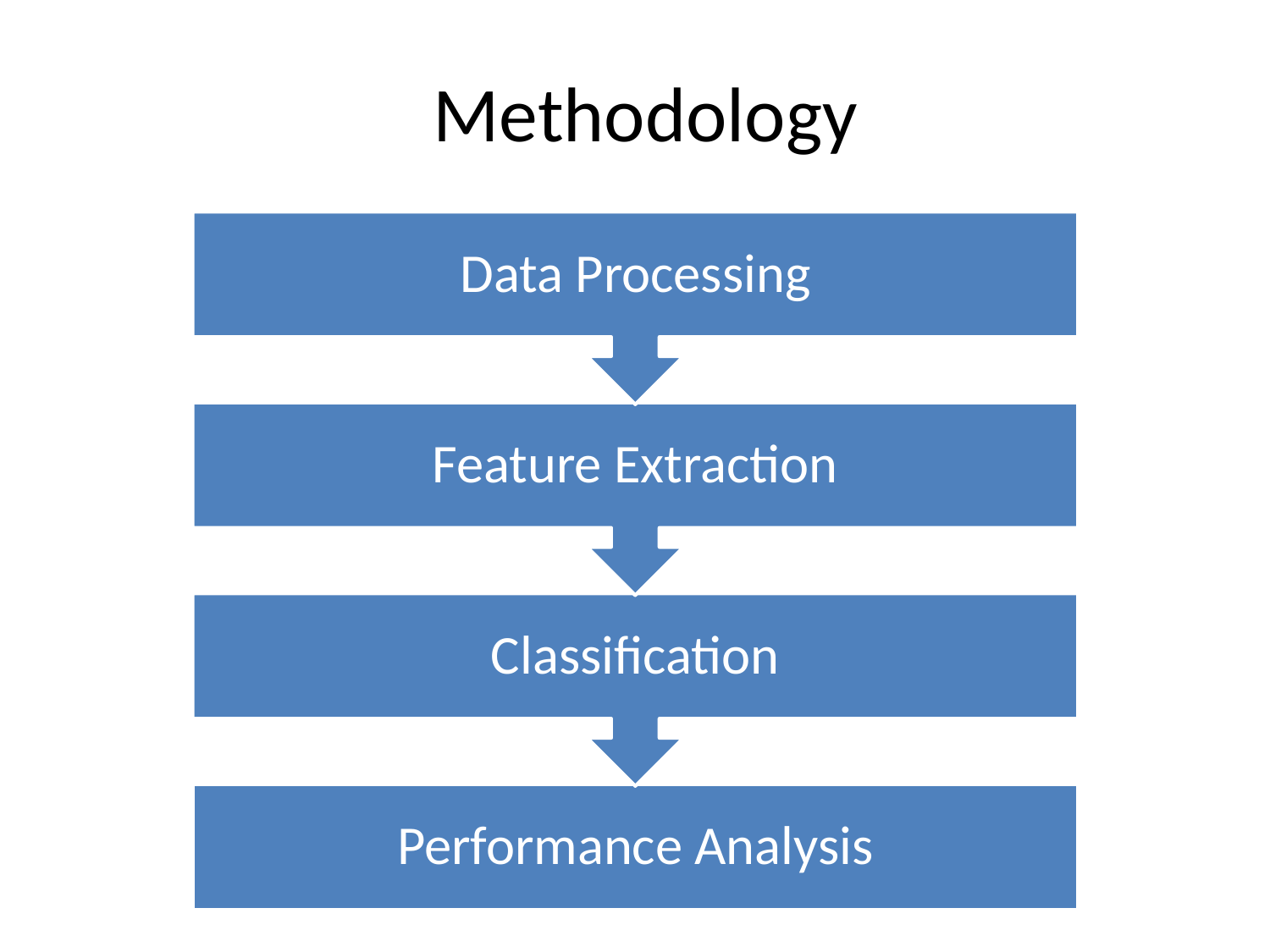

# Methodology
Performance Analysis
Classification
Feature Extraction
Data Processing